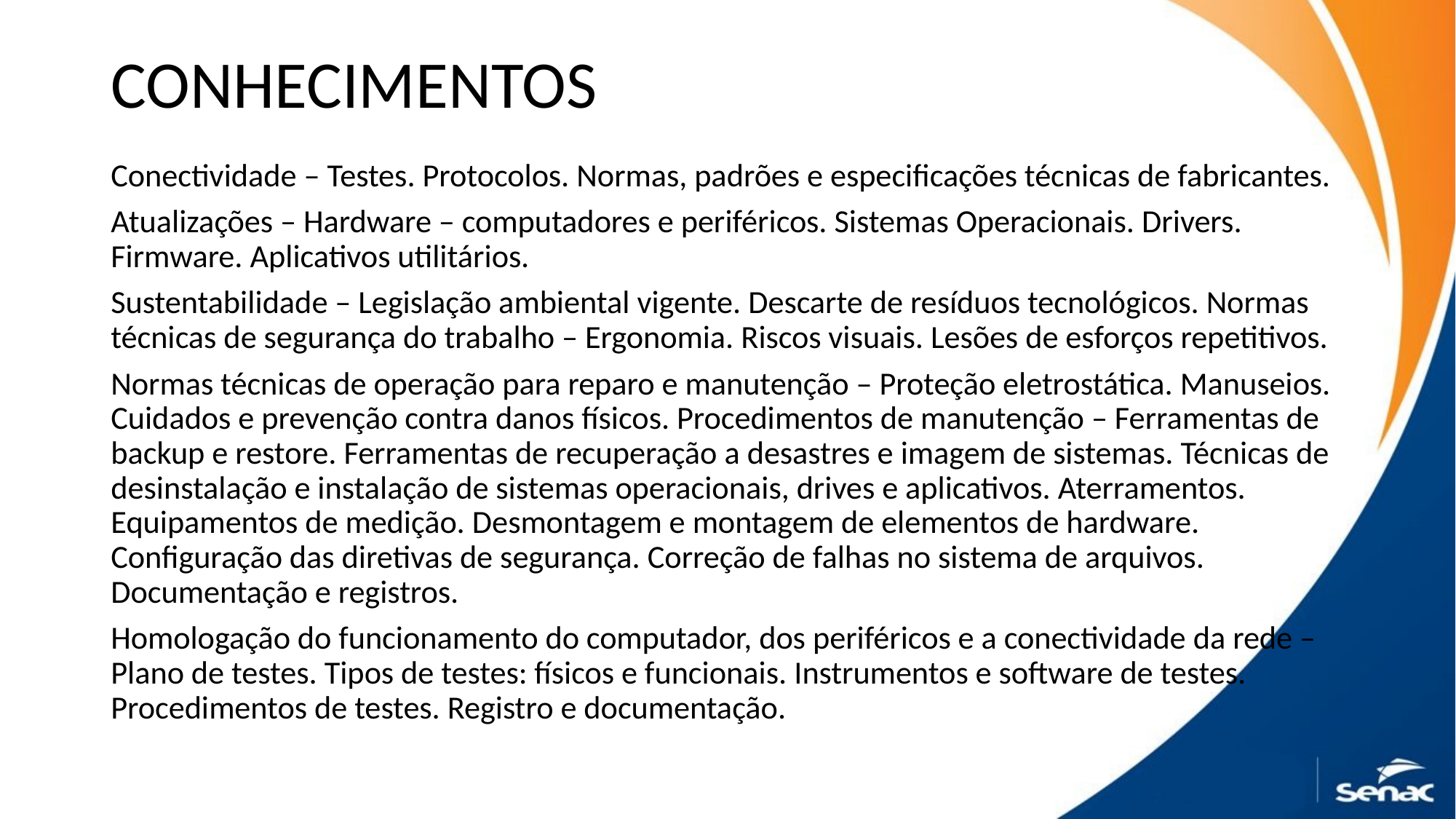

# CONHECIMENTOS

Conectividade – Testes. Protocolos. Normas, padrões e especificações técnicas de fabricantes.
Atualizações – Hardware – computadores e periféricos. Sistemas Operacionais. Drivers. Firmware. Aplicativos utilitários.
Sustentabilidade – Legislação ambiental vigente. Descarte de resíduos tecnológicos. Normas técnicas de segurança do trabalho – Ergonomia. Riscos visuais. Lesões de esforços repetitivos.
Normas técnicas de operação para reparo e manutenção – Proteção eletrostática. Manuseios. Cuidados e prevenção contra danos físicos. Procedimentos de manutenção – Ferramentas de backup e restore. Ferramentas de recuperação a desastres e imagem de sistemas. Técnicas de desinstalação e instalação de sistemas operacionais, drives e aplicativos. Aterramentos. Equipamentos de medição. Desmontagem e montagem de elementos de hardware. Configuração das diretivas de segurança. Correção de falhas no sistema de arquivos. Documentação e registros.
Homologação do funcionamento do computador, dos periféricos e a conectividade da rede – Plano de testes. Tipos de testes: físicos e funcionais. Instrumentos e software de testes. Procedimentos de testes. Registro e documentação.